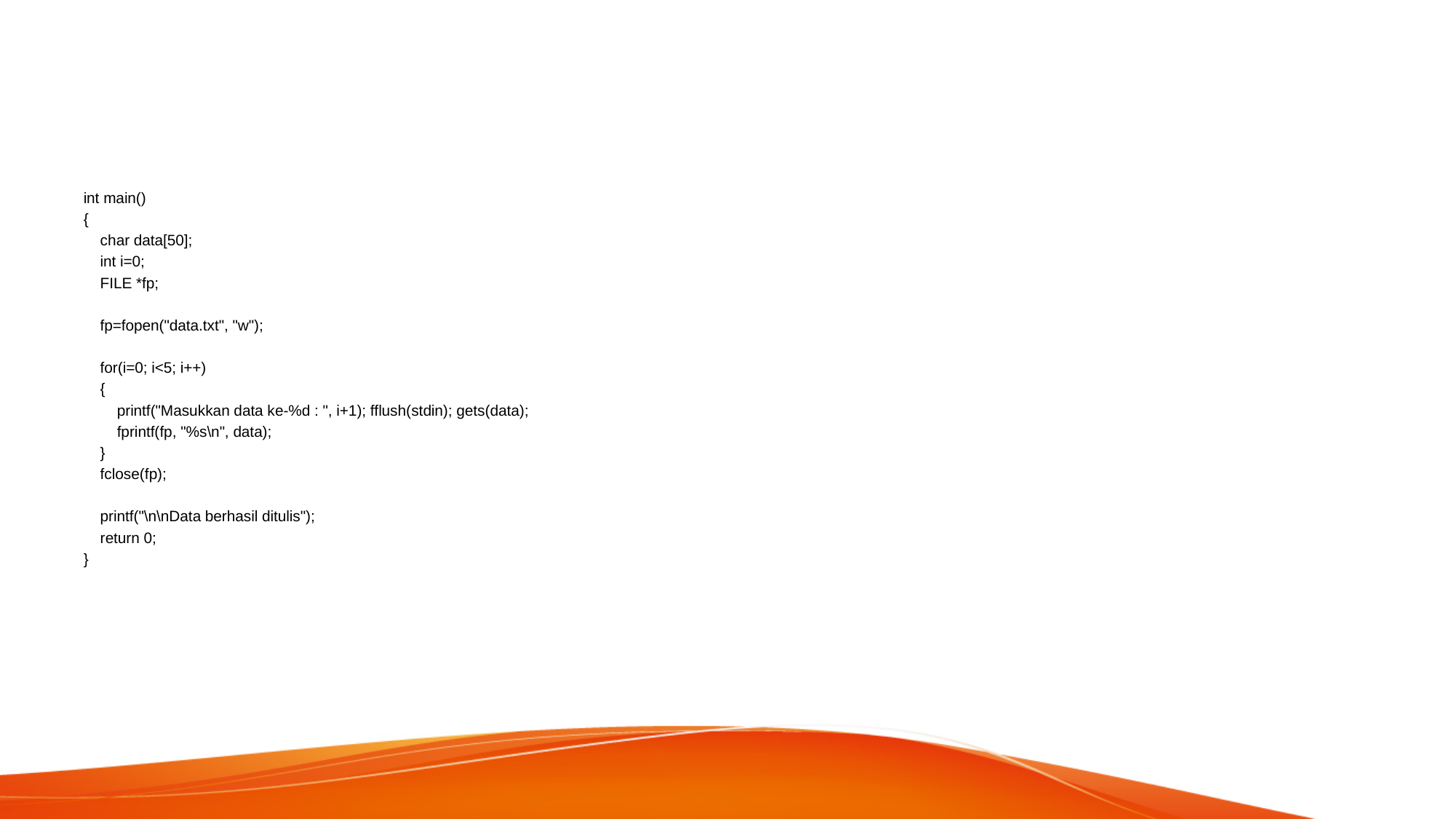

#

int main()
{
    char data[50];
    int i=0;
    FILE *fp;

    fp=fopen("data.txt", "w");

    for(i=0; i<5; i++)
    {
        printf("Masukkan data ke-%d : ", i+1); fflush(stdin); gets(data);
        fprintf(fp, "%s\n", data);
    }
    fclose(fp);

    printf("\n\nData berhasil ditulis");
    return 0;
}